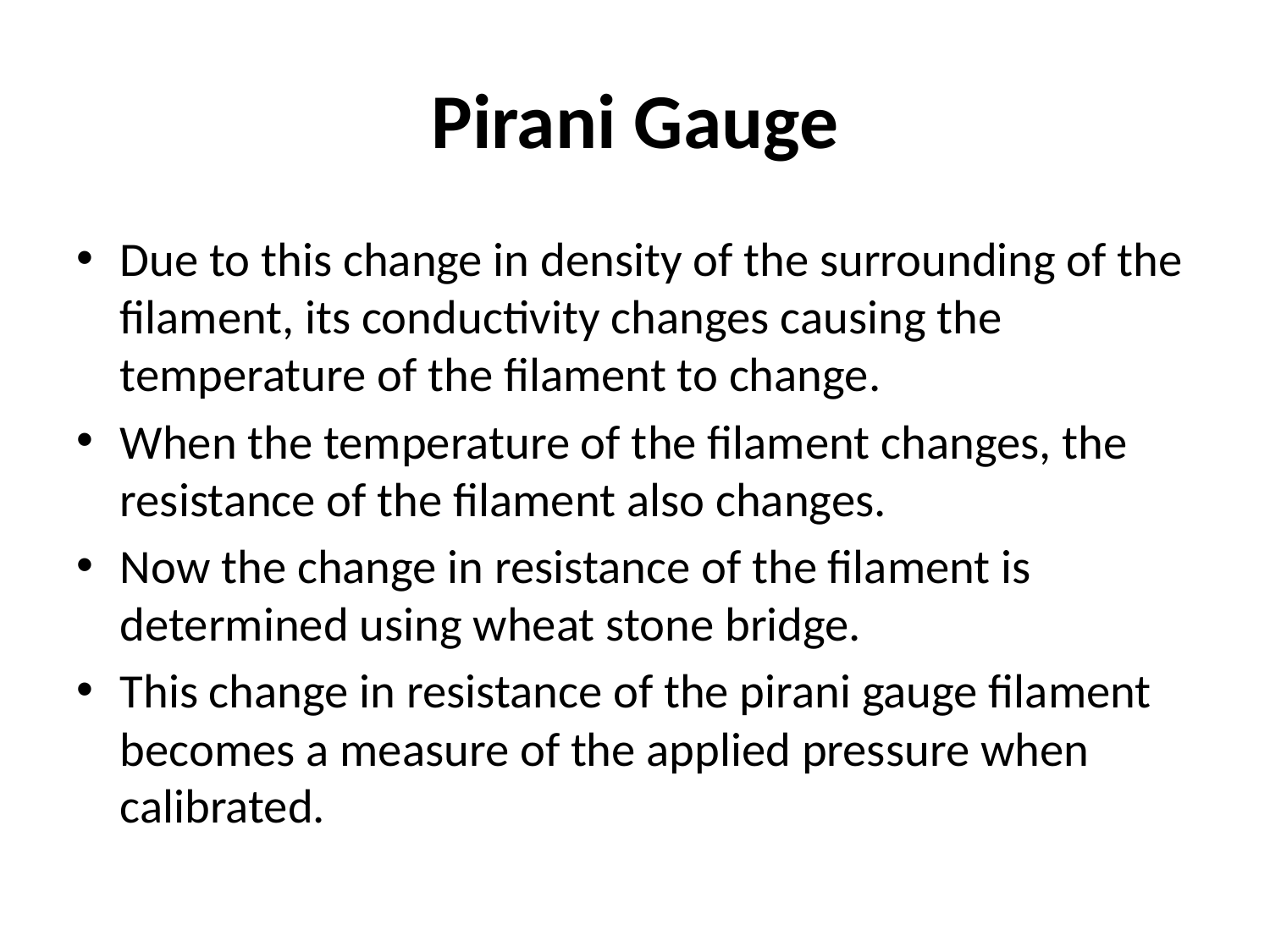

# Pirani Gauge
Due to this change in density of the surrounding of the filament, its conductivity changes causing the temperature of the filament to change.
When the temperature of the filament changes, the resistance of the filament also changes.
Now the change in resistance of the filament is determined using wheat stone bridge.
This change in resistance of the pirani gauge filament becomes a measure of the applied pressure when calibrated.